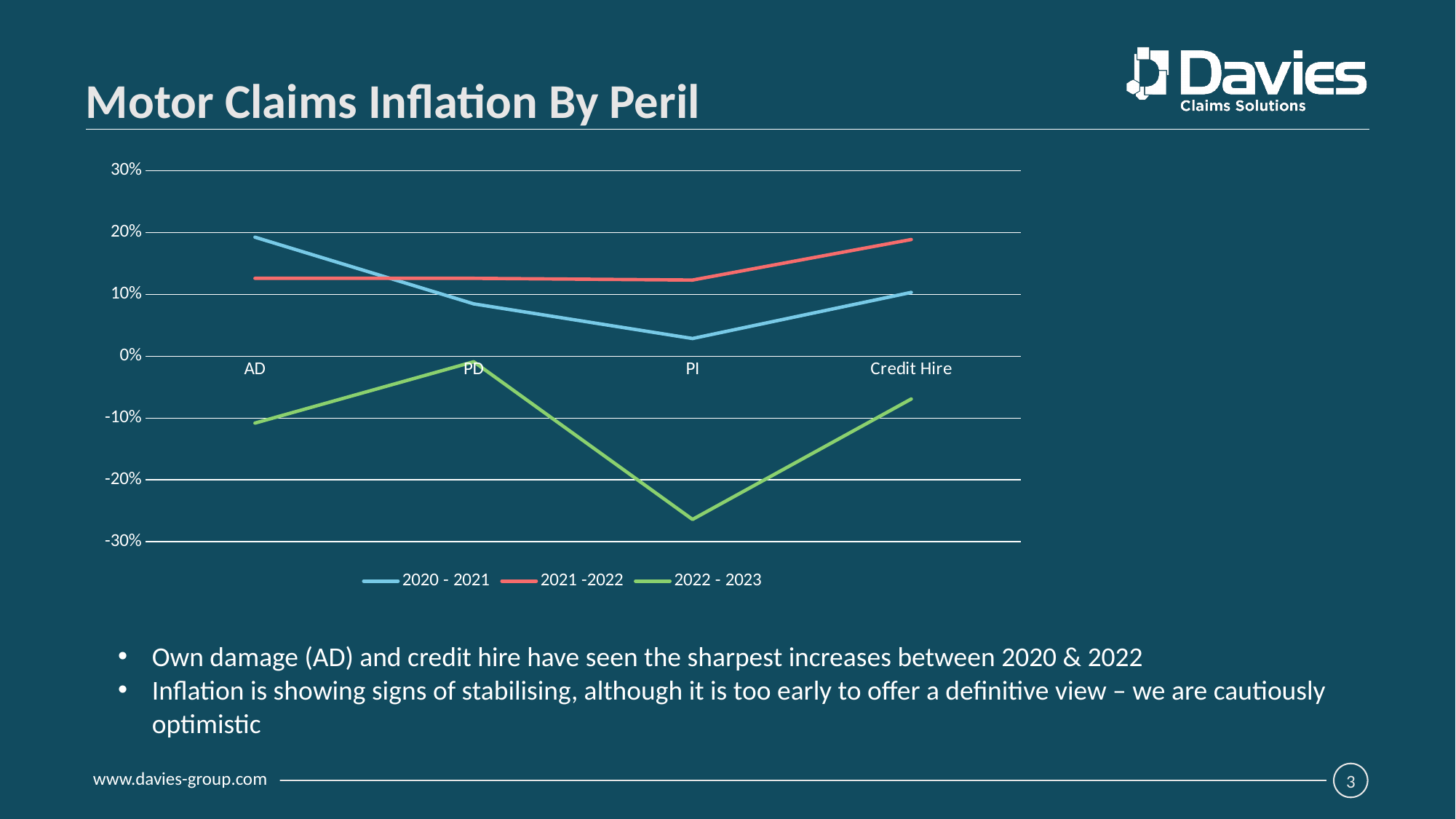

# Motor Claims Inflation By Peril

### Chart

| Category | 2020 - 2021 | 2021 -2022 | 2022 - 2023 |
|---|---|---|---|
| AD | 0.19263271939328275 | 0.12611247869721642 | -0.10805707091900962 |
| PD | 0.08477393617021278 | 0.12608948285880306 | -0.008792497069167737 |
| PI | 0.028766800282952087 | 0.12330749354005166 | -0.2638798171129981 |
| Credit Hire | 0.10331467929401639 | 0.18889664804469275 | -0.06905561776782387 |
Own damage (AD) and credit hire have seen the sharpest increases between 2020 & 2022
Inflation is showing signs of stabilising, although it is too early to offer a definitive view – we are cautiously optimistic
3